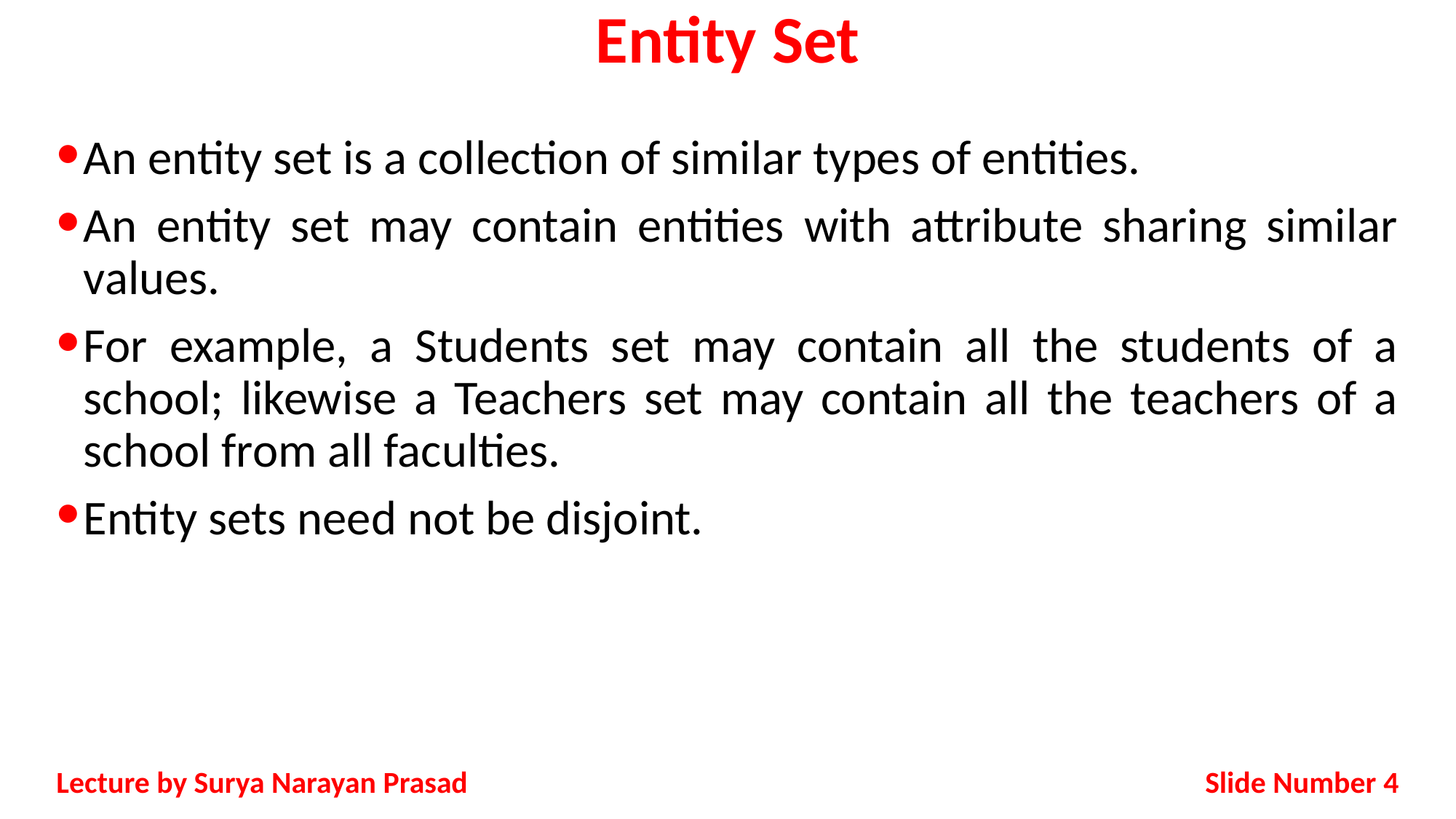

# Entity Set
An entity set is a collection of similar types of entities.
An entity set may contain entities with attribute sharing similar values.
For example, a Students set may contain all the students of a school; likewise a Teachers set may contain all the teachers of a school from all faculties.
Entity sets need not be disjoint.
Slide Number 4
Lecture by Surya Narayan Prasad